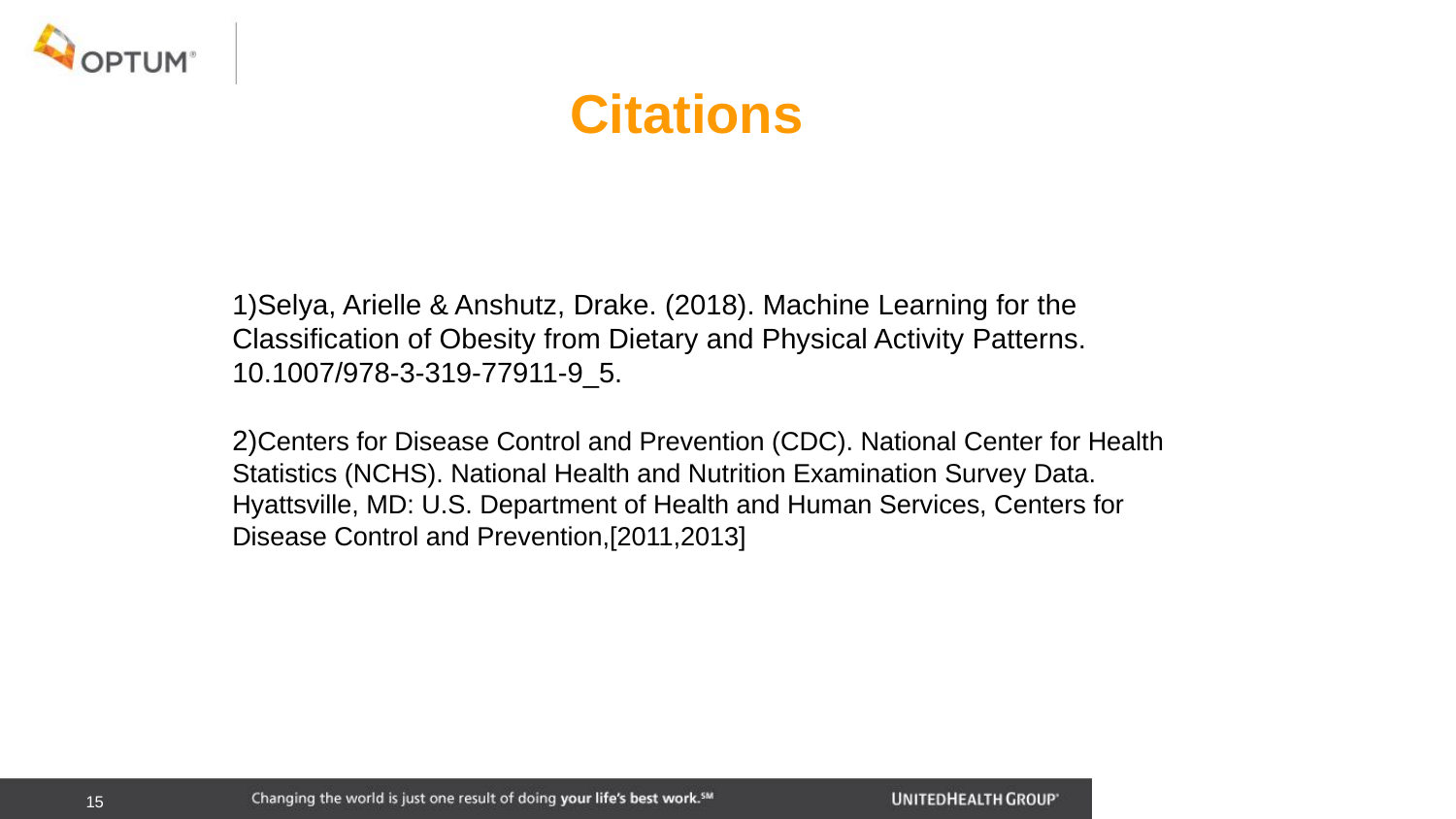

Citations
CITATIONS
1)Selya, Arielle & Anshutz, Drake. (2018). Machine Learning for the Classification of Obesity from Dietary and Physical Activity Patterns. 10.1007/978-3-319-77911-9_5.
1)Selya, Arielle & Anshutz, Drake. (2018). Machine Learning for the Classification of Obesity from Dietary and Physical Activity Patterns. 10.1007/978-3-319-77911-9_5.

2)Centers for Disease Control and Prevention (CDC). National Center for Health Statistics (NCHS). National Health and Nutrition Examination Survey Data. Hyattsville, MD: U.S. Department of Health and Human Services, Centers for Disease Control and Prevention,[2011,2013]